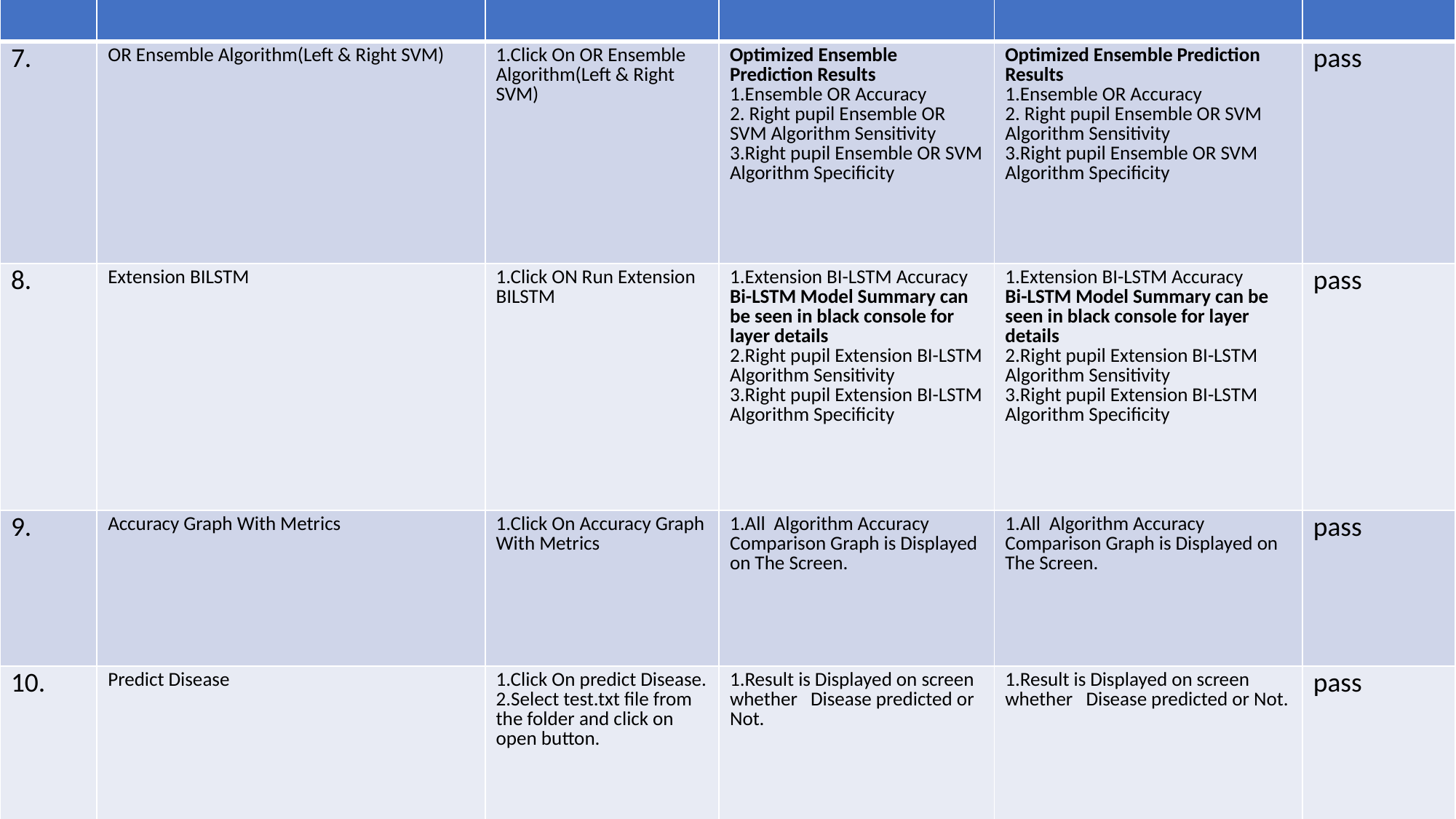

| ID | Summary | Steps | Expected Output | Actual Output | status |
| --- | --- | --- | --- | --- | --- |
| 7. | OR Ensemble Algorithm(Left & Right SVM) | 1.Click On OR Ensemble Algorithm(Left & Right SVM) | Optimized Ensemble Prediction Results 1.Ensemble OR Accuracy 2. Right pupil Ensemble OR SVM Algorithm Sensitivity 3.Right pupil Ensemble OR SVM Algorithm Specificity | Optimized Ensemble Prediction Results 1.Ensemble OR Accuracy 2. Right pupil Ensemble OR SVM Algorithm Sensitivity 3.Right pupil Ensemble OR SVM Algorithm Specificity | pass |
| 8. | Extension BILSTM | 1.Click ON Run Extension BILSTM | 1.Extension BI-LSTM Accuracy Bi-LSTM Model Summary can be seen in black console for layer details 2.Right pupil Extension BI-LSTM Algorithm Sensitivity 3.Right pupil Extension BI-LSTM Algorithm Specificity | 1.Extension BI-LSTM Accuracy Bi-LSTM Model Summary can be seen in black console for layer details 2.Right pupil Extension BI-LSTM Algorithm Sensitivity 3.Right pupil Extension BI-LSTM Algorithm Specificity | pass |
| 9. | Accuracy Graph With Metrics | 1.Click On Accuracy Graph With Metrics | 1.All Algorithm Accuracy Comparison Graph is Displayed on The Screen. | 1.All Algorithm Accuracy Comparison Graph is Displayed on The Screen. | pass |
| 10. | Predict Disease | 1.Click On predict Disease. 2.Select test.txt file from the folder and click on open button. | 1.Result is Displayed on screen whether Disease predicted or Not. | 1.Result is Displayed on screen whether Disease predicted or Not. | pass |